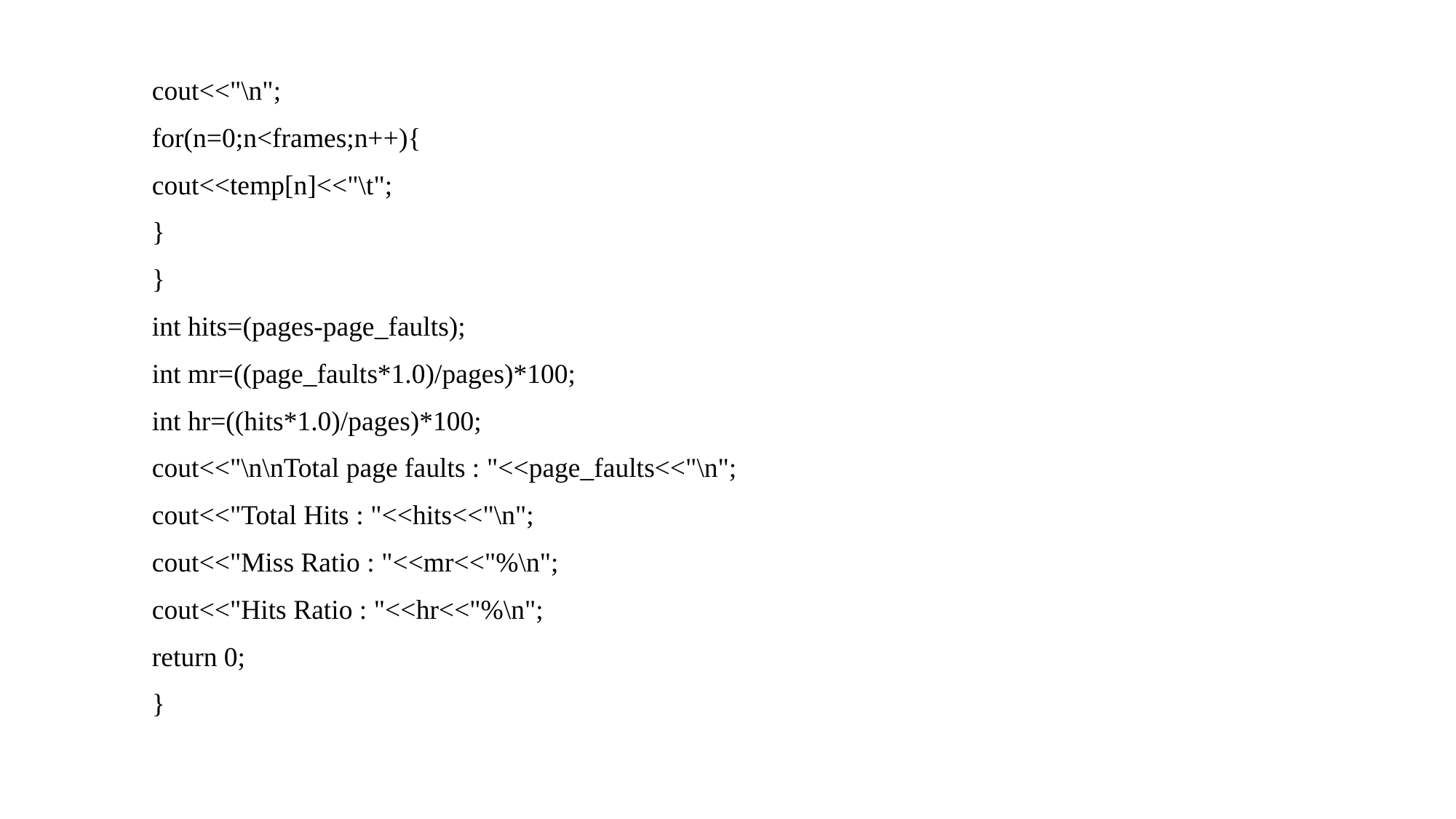

cout<<"\n";
for(n=0;n<frames;n++){
cout<<temp[n]<<"\t";
}
}
int hits=(pages-page_faults);
int mr=((page_faults*1.0)/pages)*100;
int hr=((hits*1.0)/pages)*100;
cout<<"\n\nTotal page faults : "<<page_faults<<"\n";
cout<<"Total Hits : "<<hits<<"\n";
cout<<"Miss Ratio : "<<mr<<"%\n";
cout<<"Hits Ratio : "<<hr<<"%\n";
return 0;
}